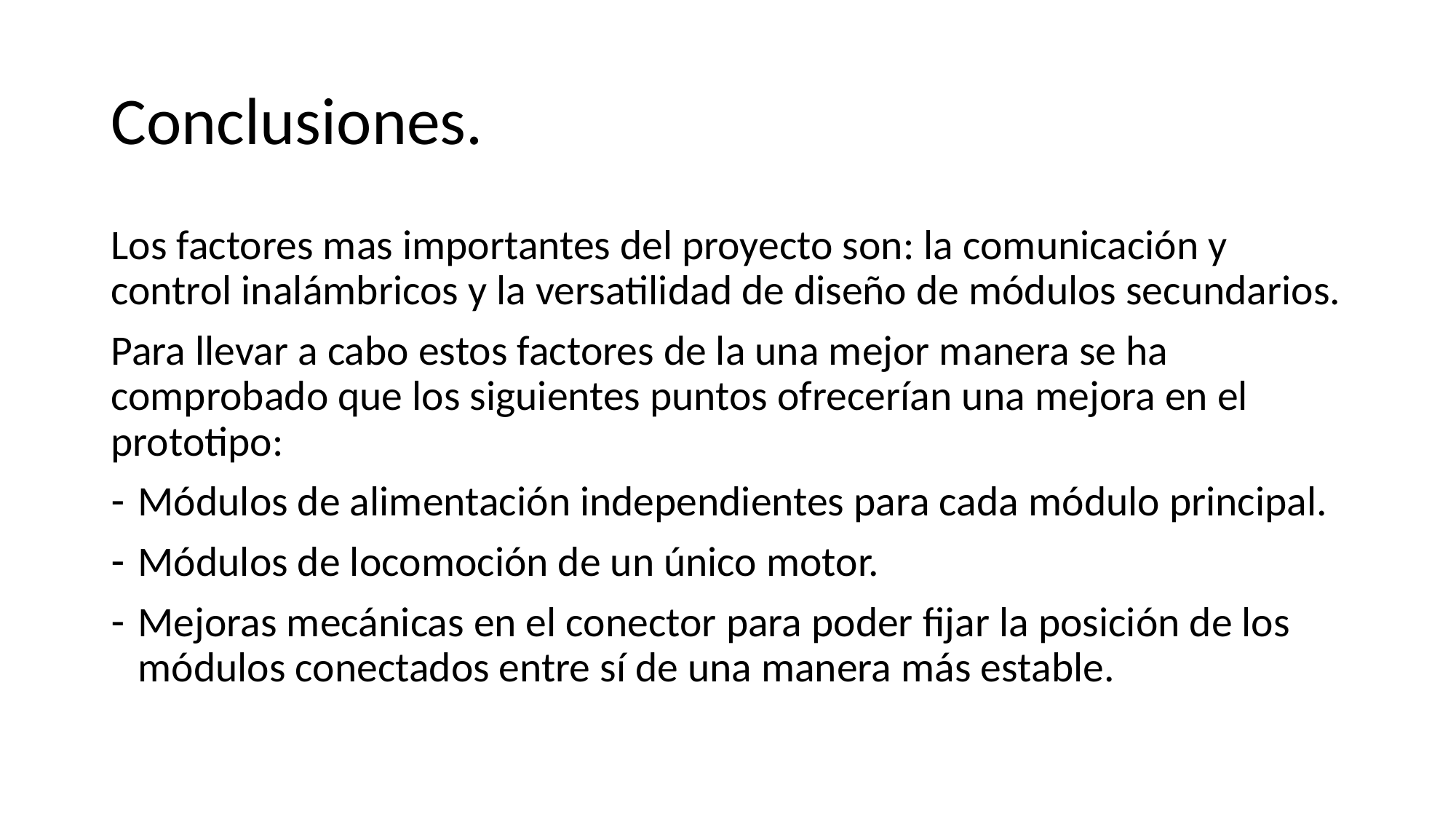

# Conclusiones.
Los factores mas importantes del proyecto son: la comunicación y control inalámbricos y la versatilidad de diseño de módulos secundarios.
Para llevar a cabo estos factores de la una mejor manera se ha comprobado que los siguientes puntos ofrecerían una mejora en el prototipo:
Módulos de alimentación independientes para cada módulo principal.
Módulos de locomoción de un único motor.
Mejoras mecánicas en el conector para poder fijar la posición de los módulos conectados entre sí de una manera más estable.